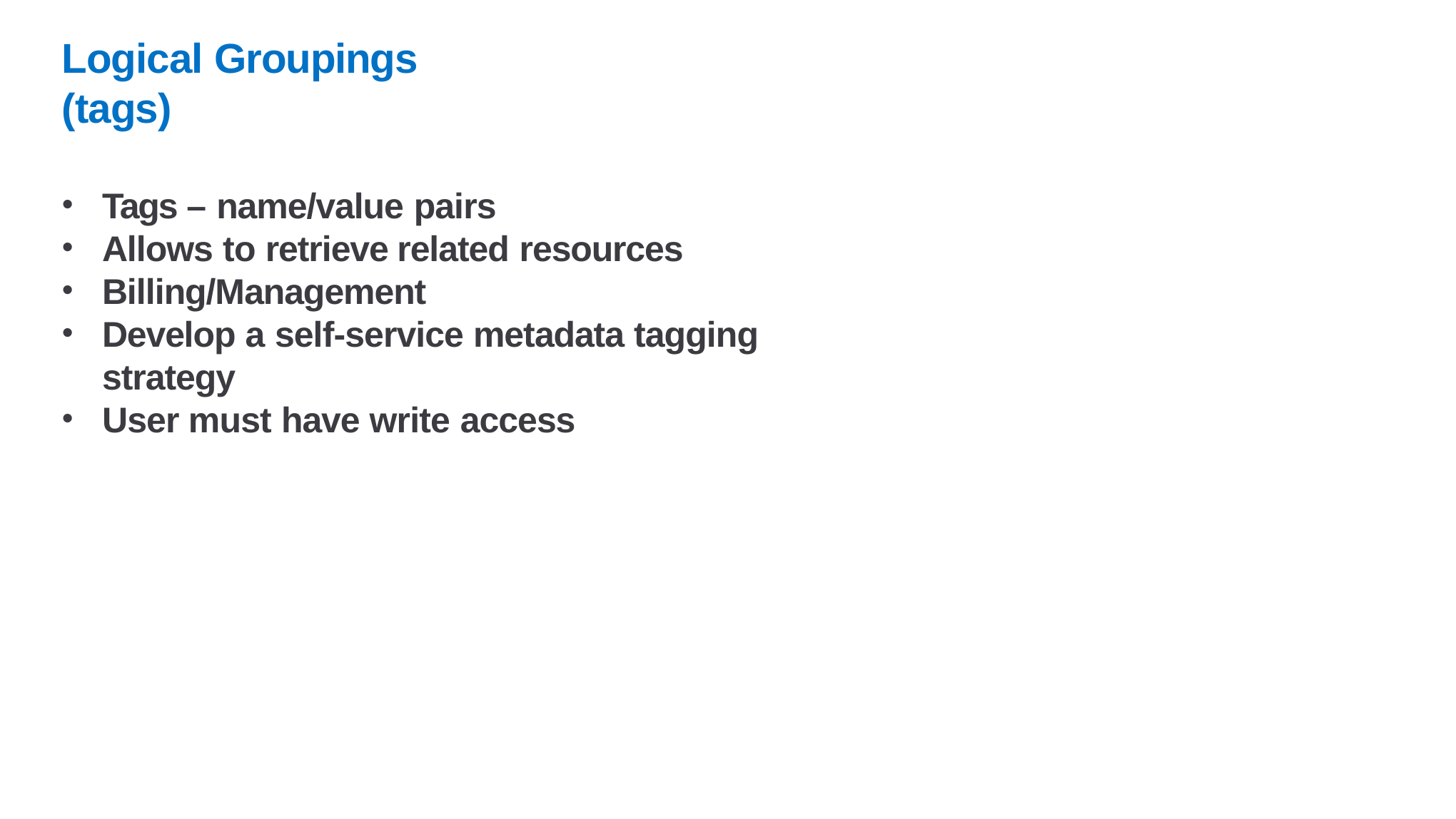

# Logical Groupings (tags)
Tags – name/value pairs
Allows to retrieve related resources
Billing/Management
Develop a self-service metadata tagging strategy
User must have write access